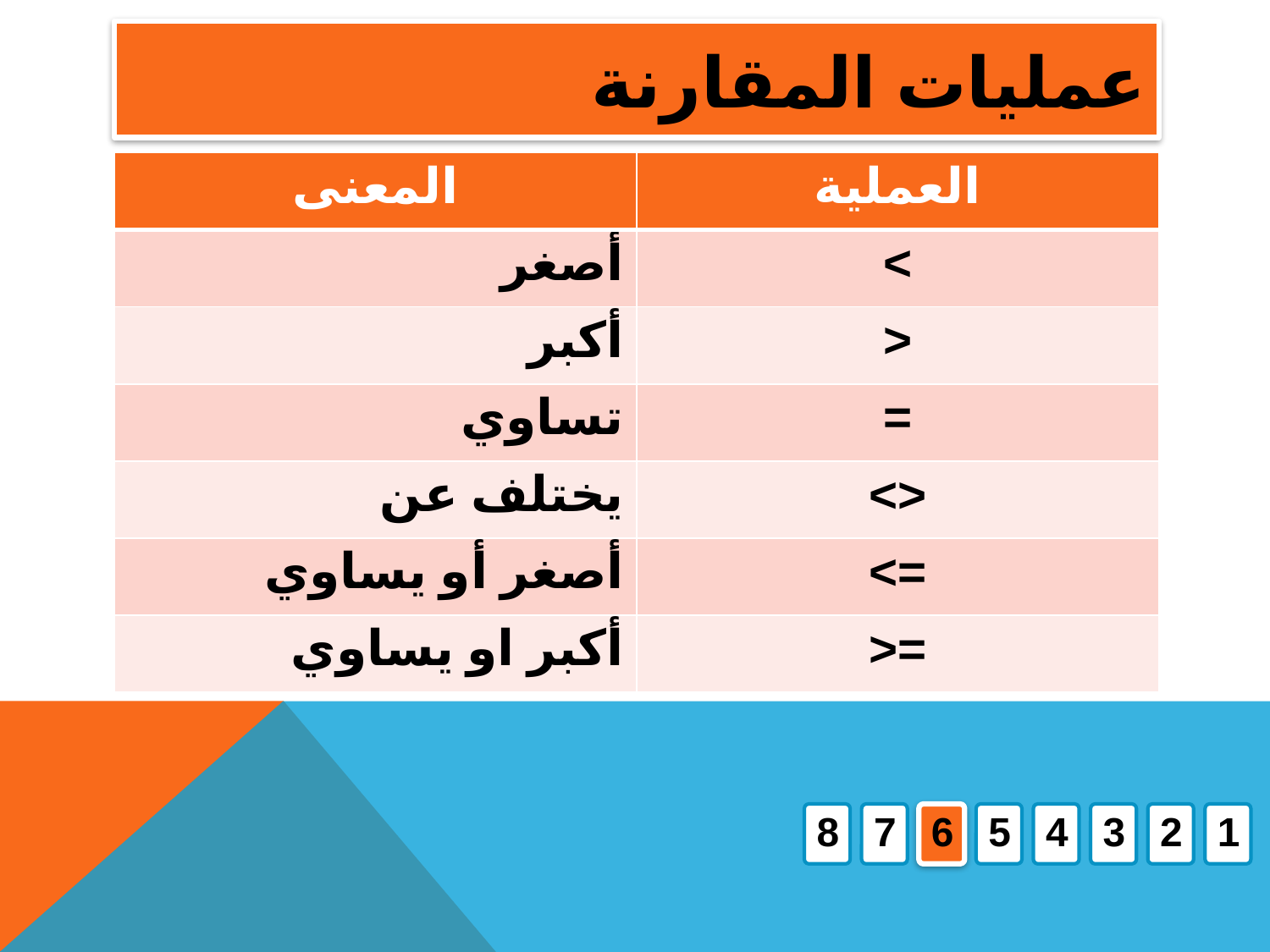

# عمليات المقارنة
| المعنى | العملية |
| --- | --- |
| أصغر | < |
| أكبر | > |
| تساوي | = |
| يختلف عن | <> |
| أصغر أو يساوي | <= |
| أكبر او يساوي | >= |
1
2
3
4
5
6
7
8